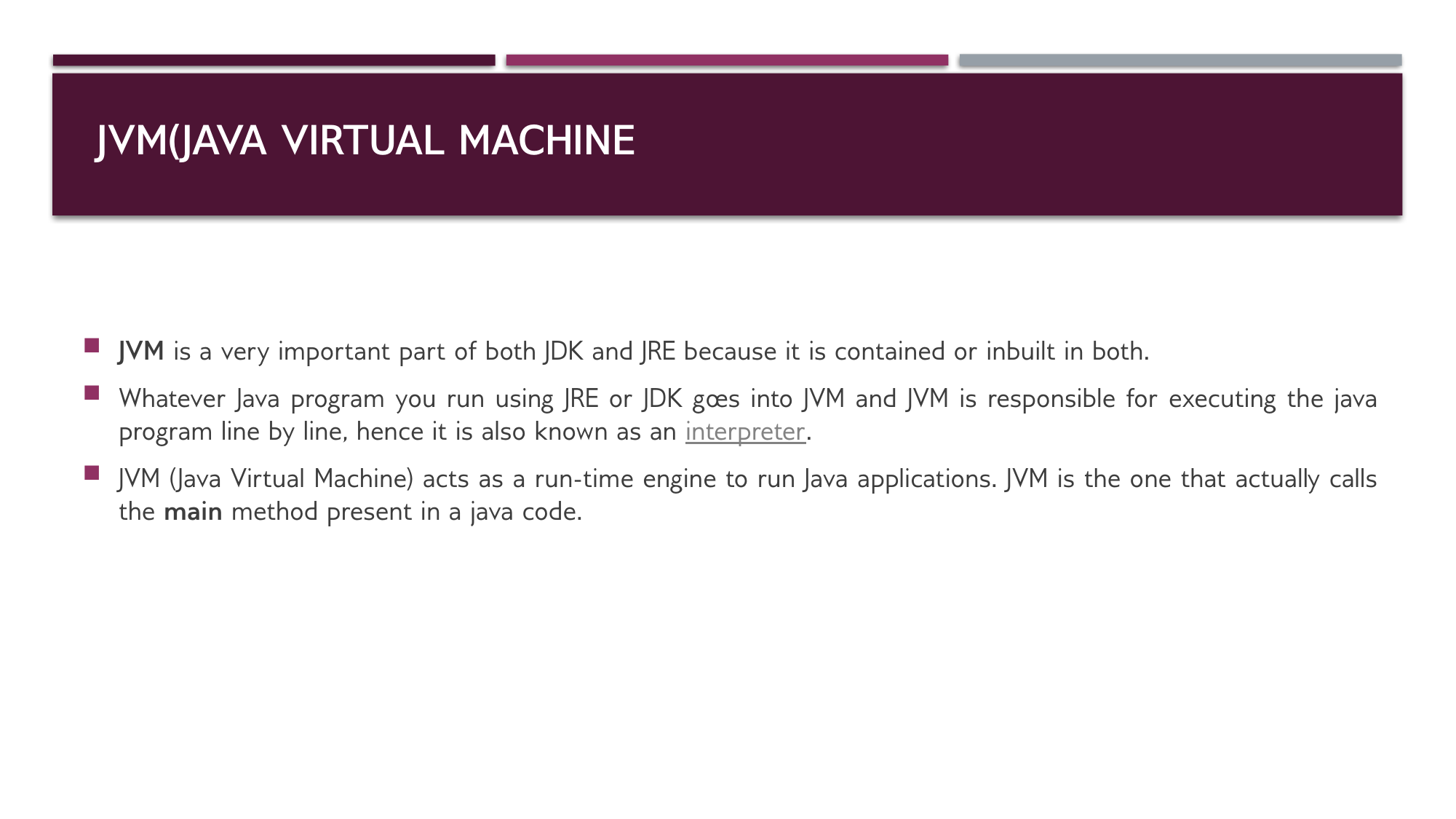

# JVM(Java Virtual Machine
JVM is a very important part of both JDK and JRE because it is contained or inbuilt in both.
Whatever Java program you run using JRE or JDK goes into JVM and JVM is responsible for executing the java program line by line, hence it is also known as an interpreter.
JVM (Java Virtual Machine) acts as a run-time engine to run Java applications. JVM is the one that actually calls the main method present in a java code.